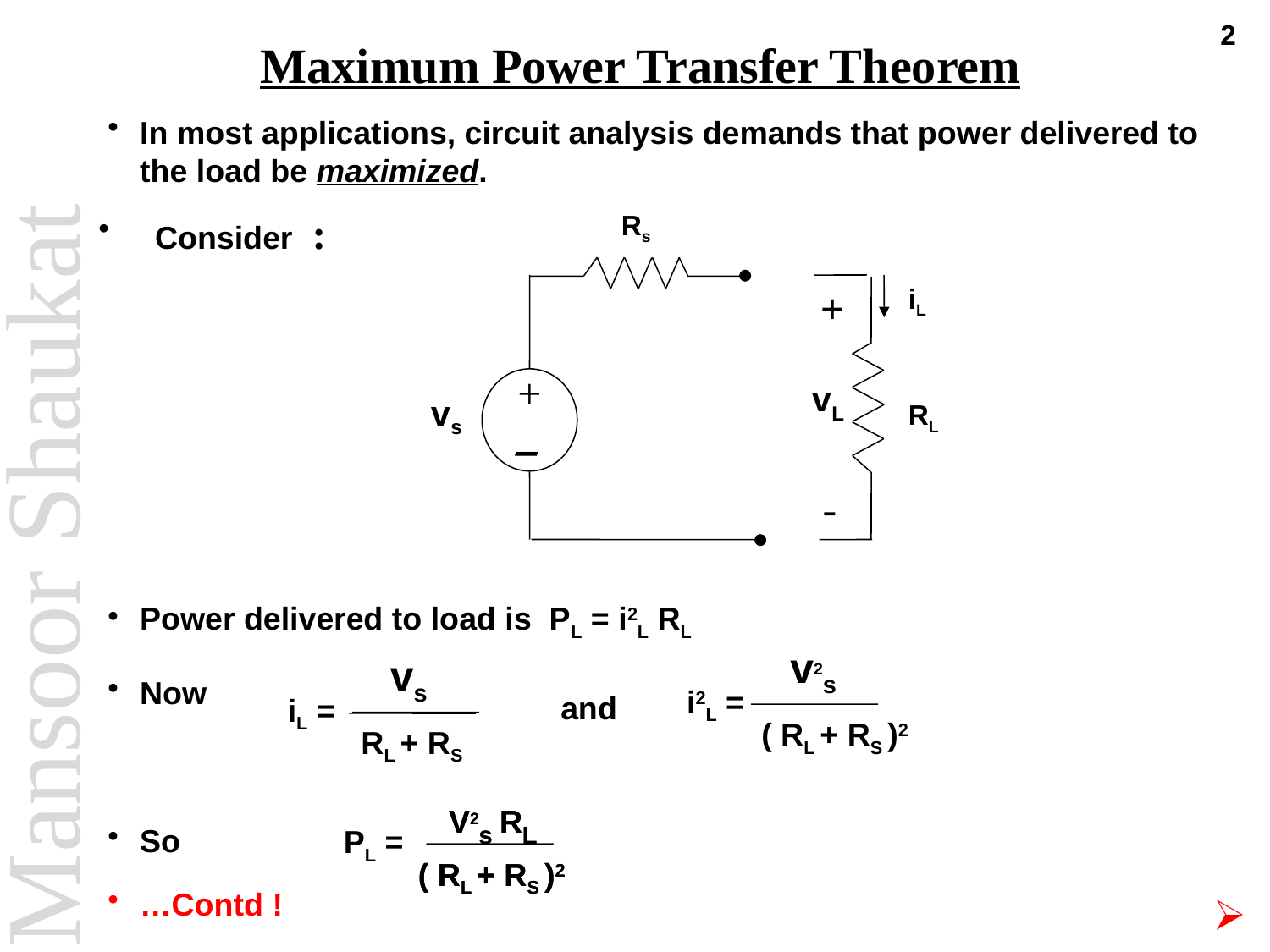

2
# Maximum Power Transfer Theorem
In most applications, circuit analysis demands that power delivered to the load be maximized.
   Consider  :
Rs

+

_
_
_

+

iL
vL
vs
RL

-

Power delivered to load is  PL = i2L RL
v2s
vs
iL =

RL + RS
i2L =

( RL + RS )2
and
Now
V2s RL
PL =

( RL + RS )2
V2s RL

( RL + RS )2
So
…Contd !